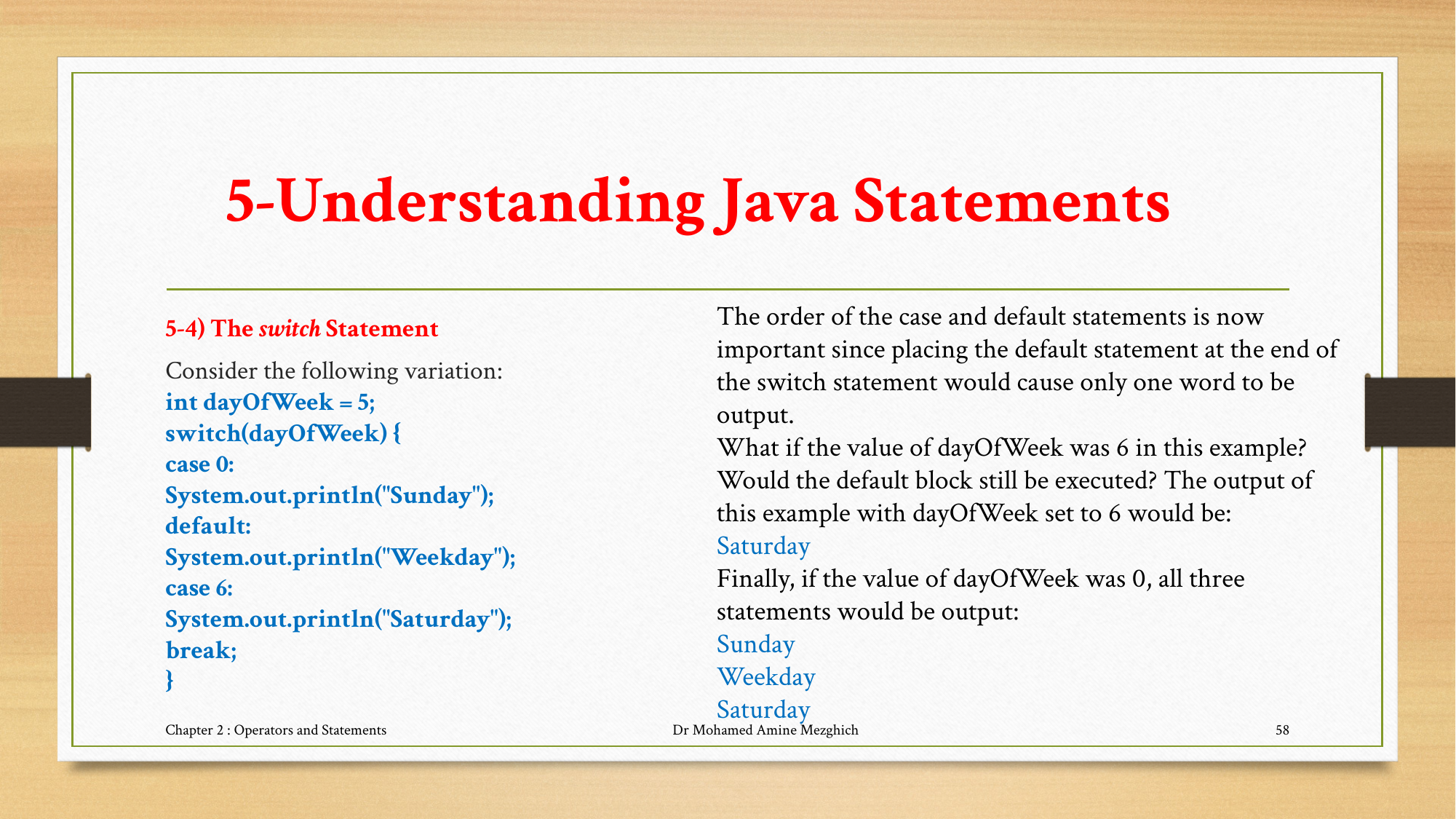

# 5-Understanding Java Statements
The order of the case and default statements is now important since placing the default statement at the end of the switch statement would cause only one word to be
output.
What if the value of dayOfWeek was 6 in this example? Would the default block still be executed? The output of this example with dayOfWeek set to 6 would be:
Saturday
Finally, if the value of dayOfWeek was 0, all three statements would be output:
Sunday
Weekday
Saturday
5-4) The switch Statement
Consider the following variation:
int dayOfWeek = 5;
switch(dayOfWeek) {
case 0:
System.out.println("Sunday");
default:
System.out.println("Weekday");
case 6:
System.out.println("Saturday");
break;
}
Chapter 2 : Operators and Statements                                                                                   Dr Mohamed Amine Mezghich
58